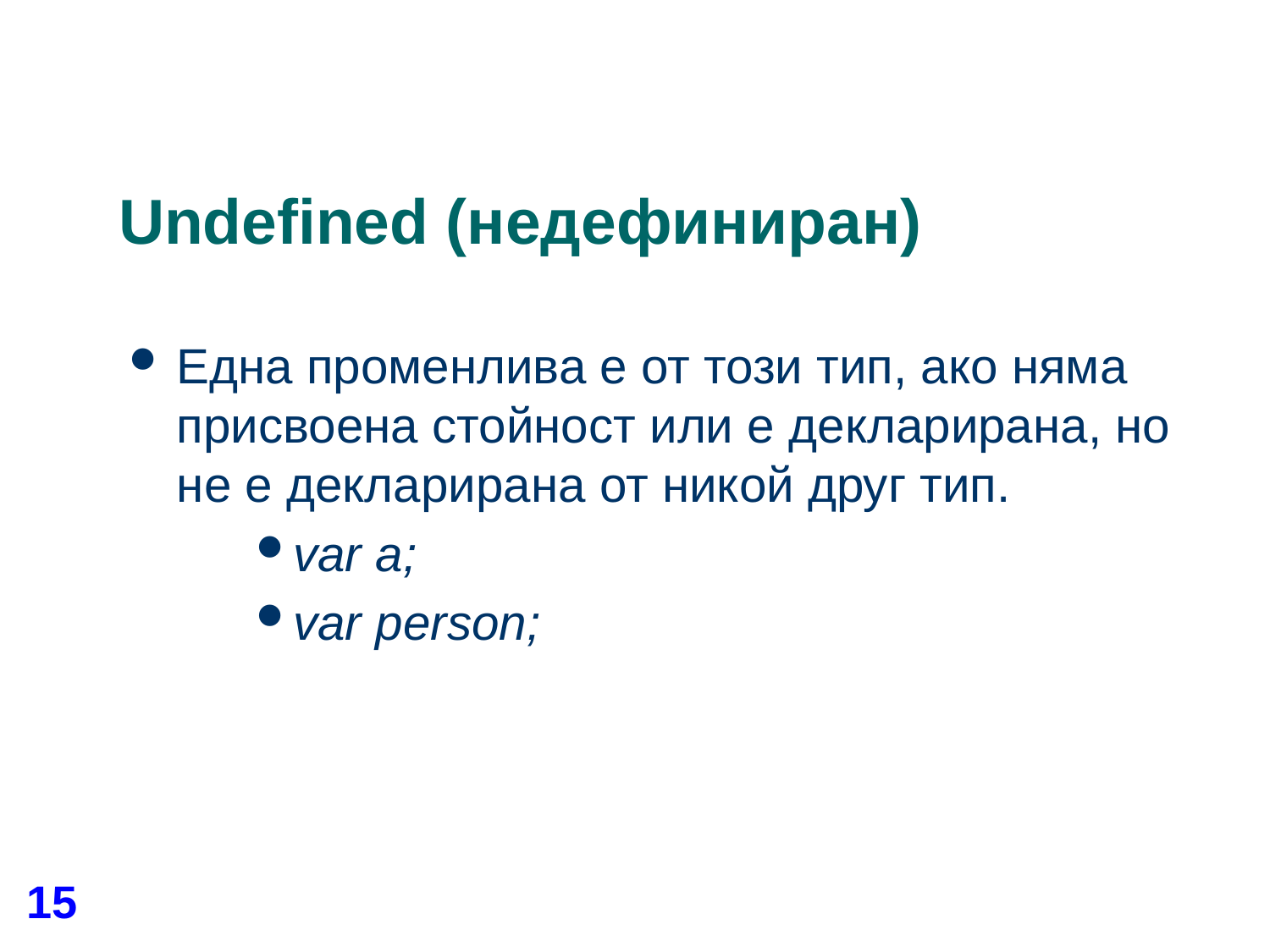

# Undefined (недефиниран)
Една променлива е от този тип, ако няма присвоена стойност или е декларирана, но не е декларирана от никой друг тип.
var a;
var person;
15